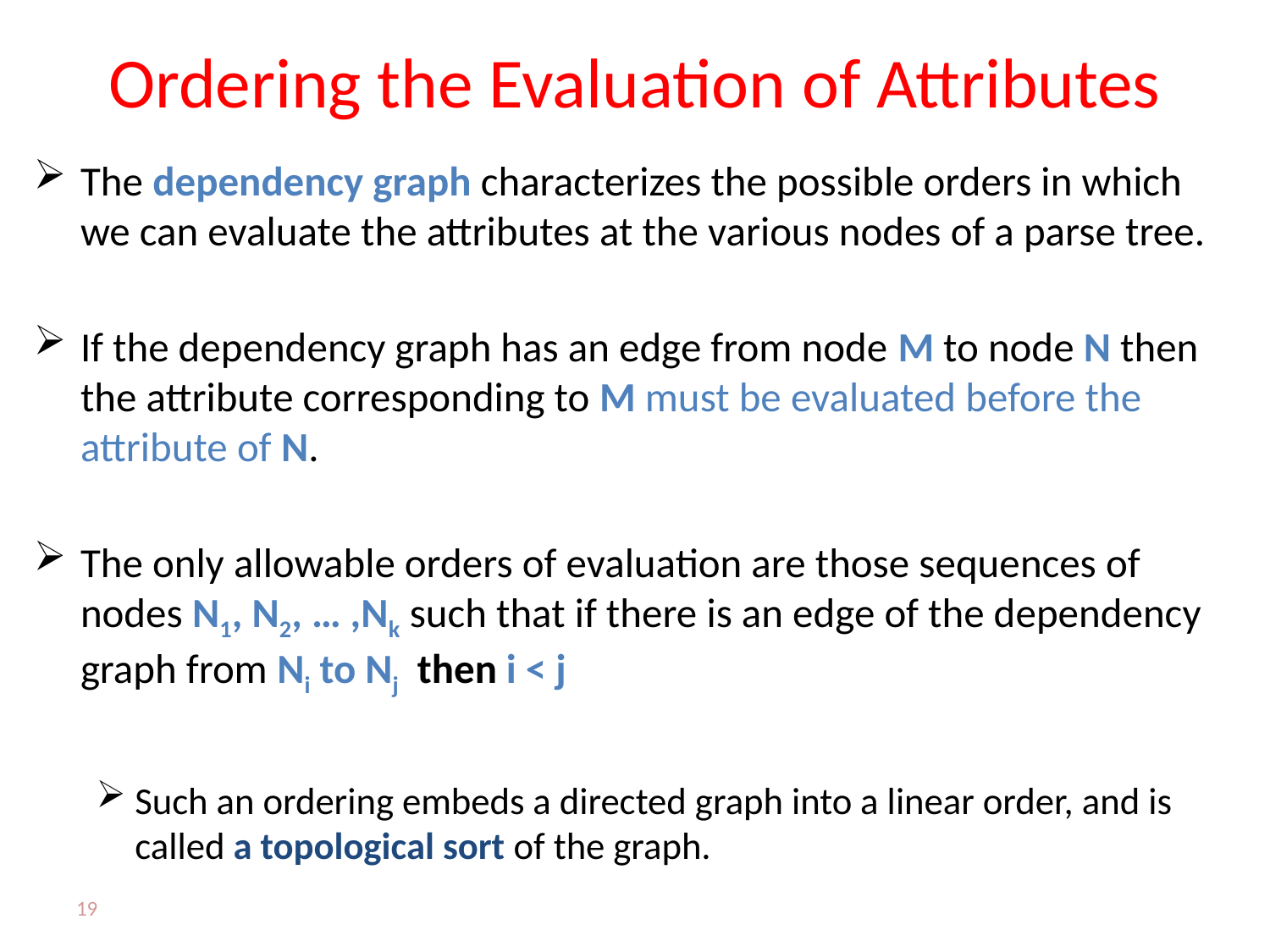

# Ordering the Evaluation of Attributes
The dependency graph characterizes the possible orders in which we can evaluate the attributes at the various nodes of a parse tree.

If the dependency graph has an edge from node M to node N then the attribute corresponding to M must be evaluated before the attribute of N.

The only allowable orders of evaluation are those sequences of nodes N1, N2, … ,Nk such that if there is an edge of the dependency graph from Ni to Nj  then i < j

Such an ordering embeds a directed graph into a linear order, and is called a topological sort of the graph.
19